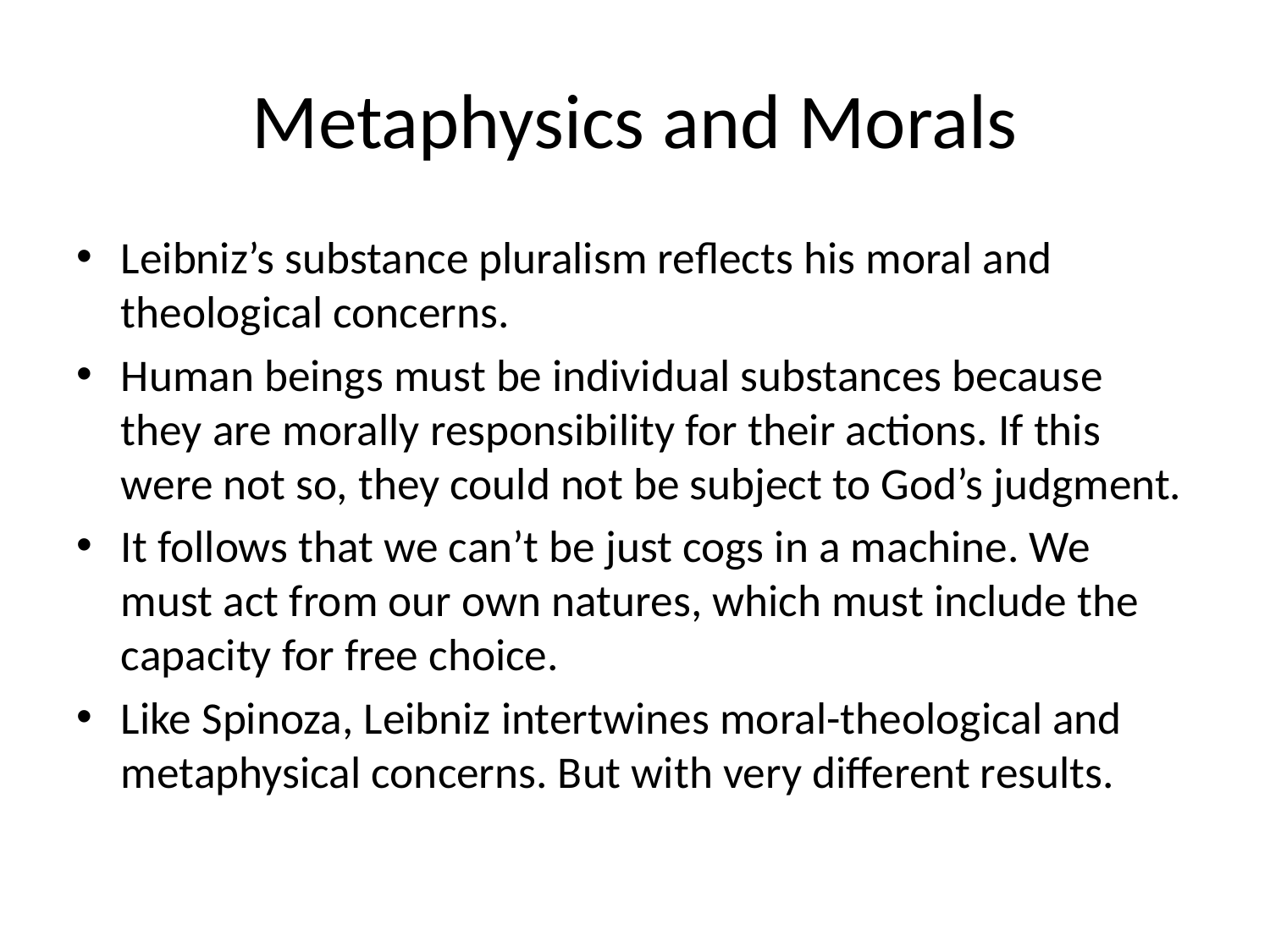

# Metaphysics and Morals
Leibniz’s substance pluralism reflects his moral and theological concerns.
Human beings must be individual substances because they are morally responsibility for their actions. If this were not so, they could not be subject to God’s judgment.
It follows that we can’t be just cogs in a machine. We must act from our own natures, which must include the capacity for free choice.
Like Spinoza, Leibniz intertwines moral-theological and metaphysical concerns. But with very different results.